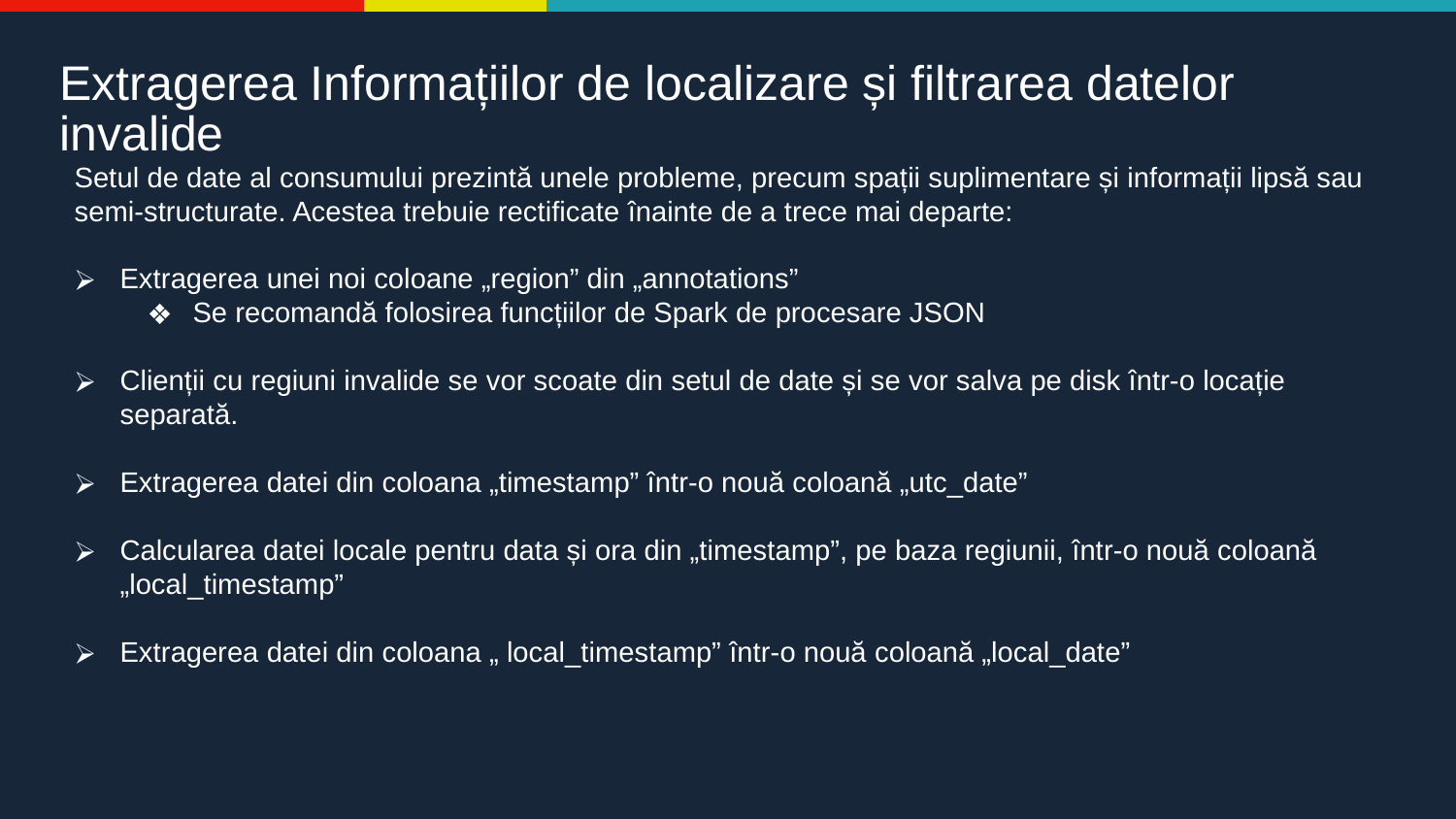

# Extragerea Informațiilor de localizare și filtrarea datelor invalide
Setul de date al consumului prezintă unele probleme, precum spații suplimentare și informații lipsă sau semi-structurate. Acestea trebuie rectificate înainte de a trece mai departe:

Extragerea unei noi coloane „region” din „annotations”
Se recomandă folosirea funcțiilor de Spark de procesare JSON

Clienții cu regiuni invalide se vor scoate din setul de date și se vor salva pe disk într-o locație separată.

Extragerea datei din coloana „timestamp” într-o nouă coloană „utc_date”

Calcularea datei locale pentru data și ora din „timestamp”, pe baza regiunii, într-o nouă coloană „local_timestamp”

Extragerea datei din coloana „ local_timestamp” într-o nouă coloană „local_date”